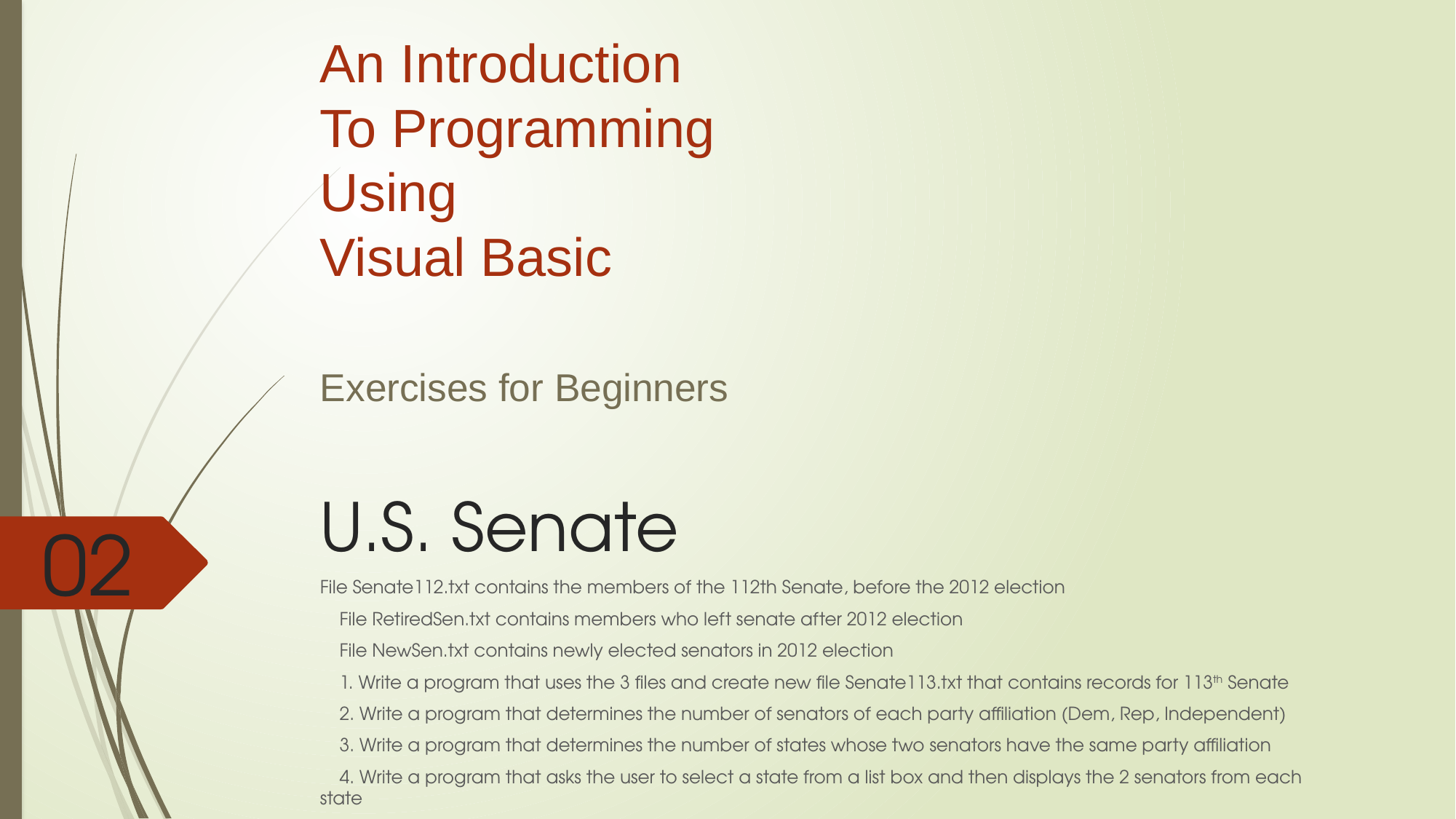

An Introduction
To Programming
Using
Visual Basic

Exercises for Beginners
# U.S. Senate
02
File Senate112.txt contains the members of the 112th Senate, before the 2012 election
    File RetiredSen.txt contains members who left senate after 2012 election
    File NewSen.txt contains newly elected senators in 2012 election
    1. Write a program that uses the 3 files and create new file Senate113.txt that contains records for 113th Senate
    2. Write a program that determines the number of senators of each party affiliation (Dem, Rep, Independent)
    3. Write a program that determines the number of states whose two senators have the same party affiliation
    4. Write a program that asks the user to select a state from a list box and then displays the 2 senators from each state